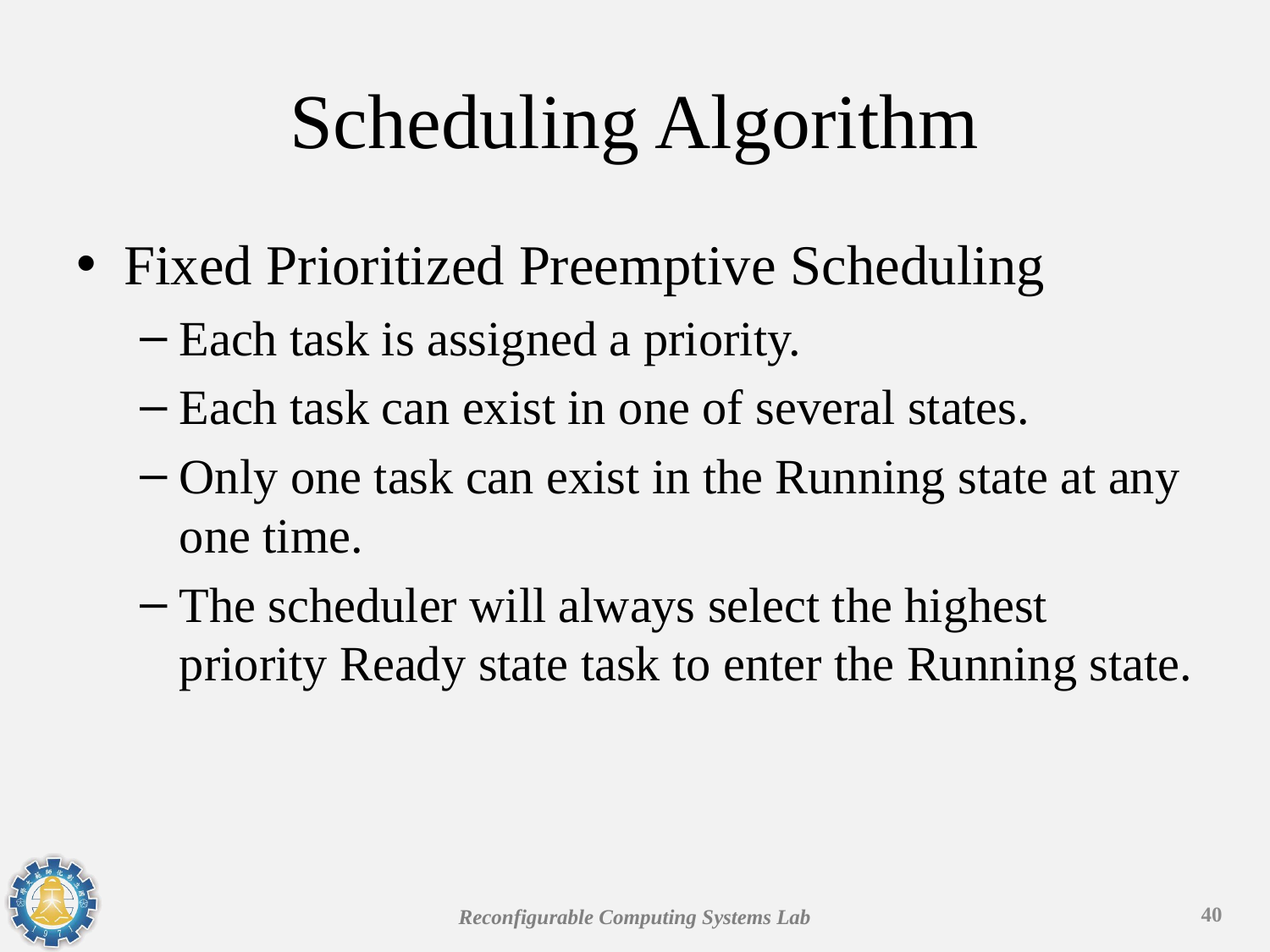

# Scheduling Algorithm
Fixed Prioritized Preemptive Scheduling
Each task is assigned a priority.
Each task can exist in one of several states.
Only one task can exist in the Running state at any one time.
The scheduler will always select the highest priority Ready state task to enter the Running state.
40